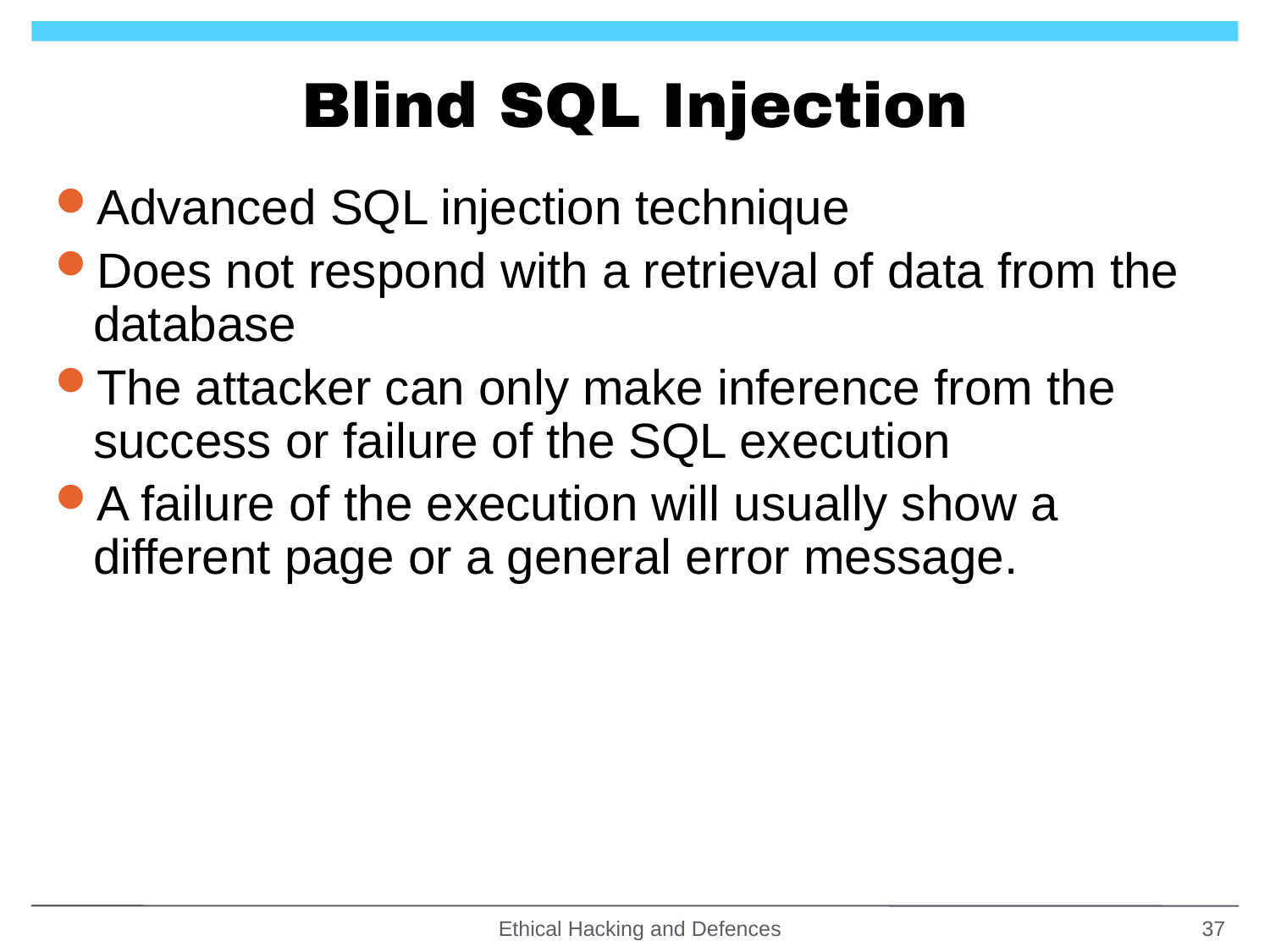

# Blind SQL Injection
Advanced SQL injection technique
Does not respond with a retrieval of data from the database
The attacker can only make inference from the success or failure of the SQL execution
A failure of the execution will usually show a different page or a general error message.

Ethical Hacking and Defences
37